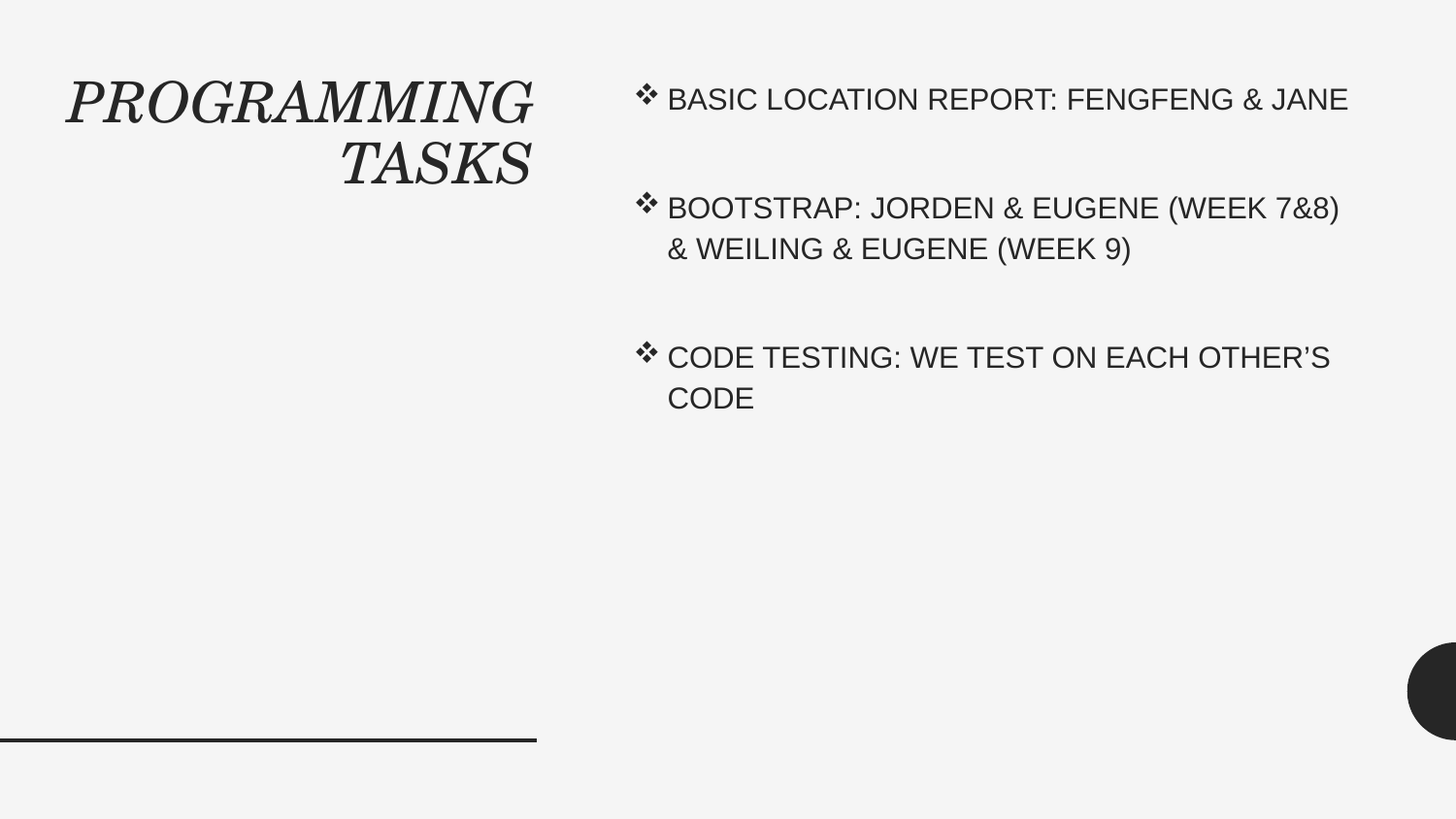

# PROGRAMMING TASKS
BASIC LOCATION REPORT: FENGFENG & JANE

BOOTSTRAP: JORDEN & EUGENE (WEEK 7&8) & WEILING & EUGENE (WEEK 9)

CODE TESTING: WE TEST ON EACH OTHER’S CODE